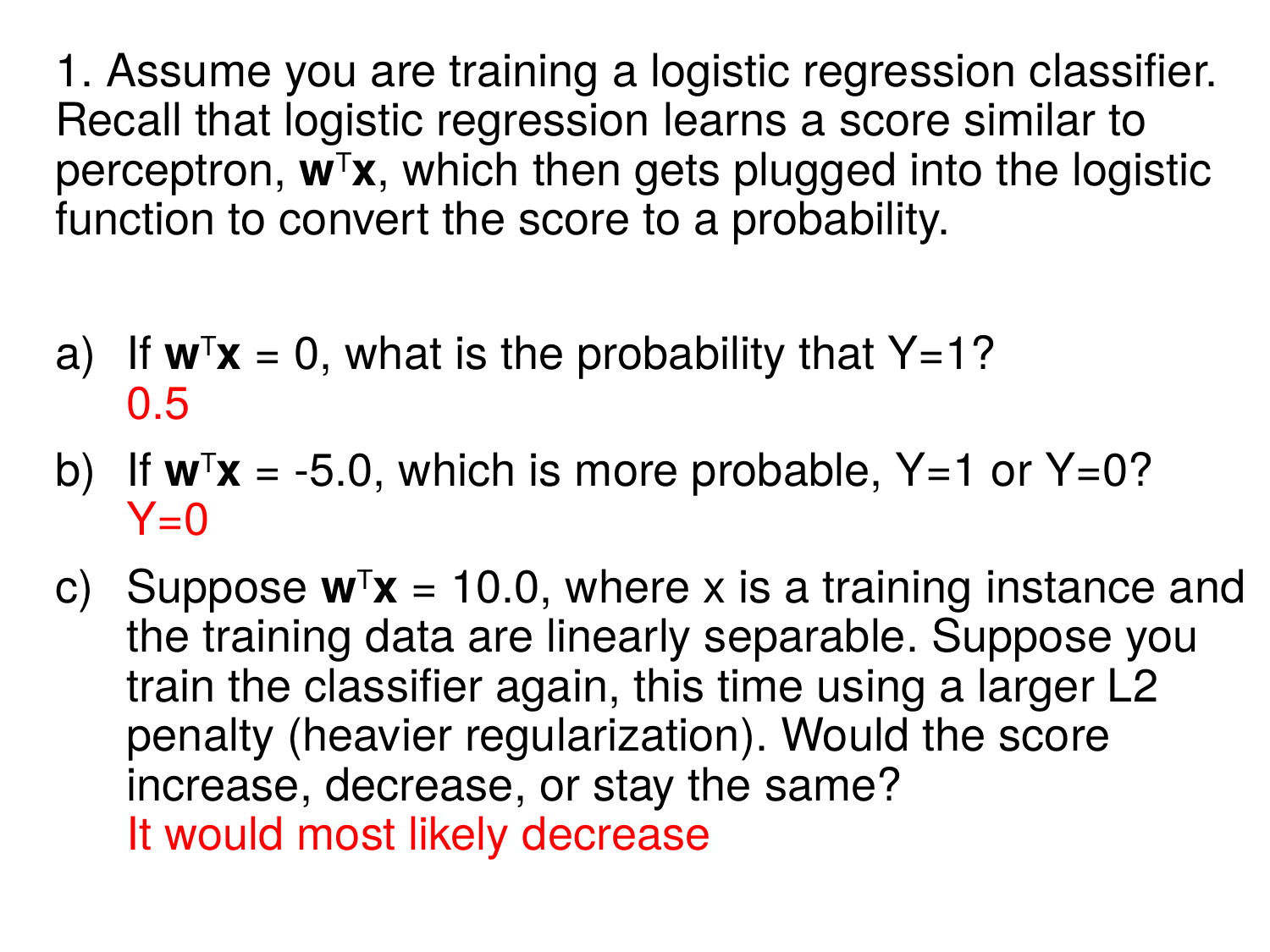

1. Assume you are training a logistic regression classifier. Recall that logistic regression learns a score similar to perceptron, wTx, which then gets plugged into the logistic function to convert the score to a probability.

If wTx = 0, what is the probability that Y=1?
0.5
If wTx = -5.0, which is more probable, Y=1 or Y=0?
Y=0
Suppose wTx = 10.0, where x is a training instance and the training data are linearly separable. Suppose you train the classifier again, this time using a larger L2 penalty (heavier regularization). Would the score increase, decrease, or stay the same?
It would most likely decrease